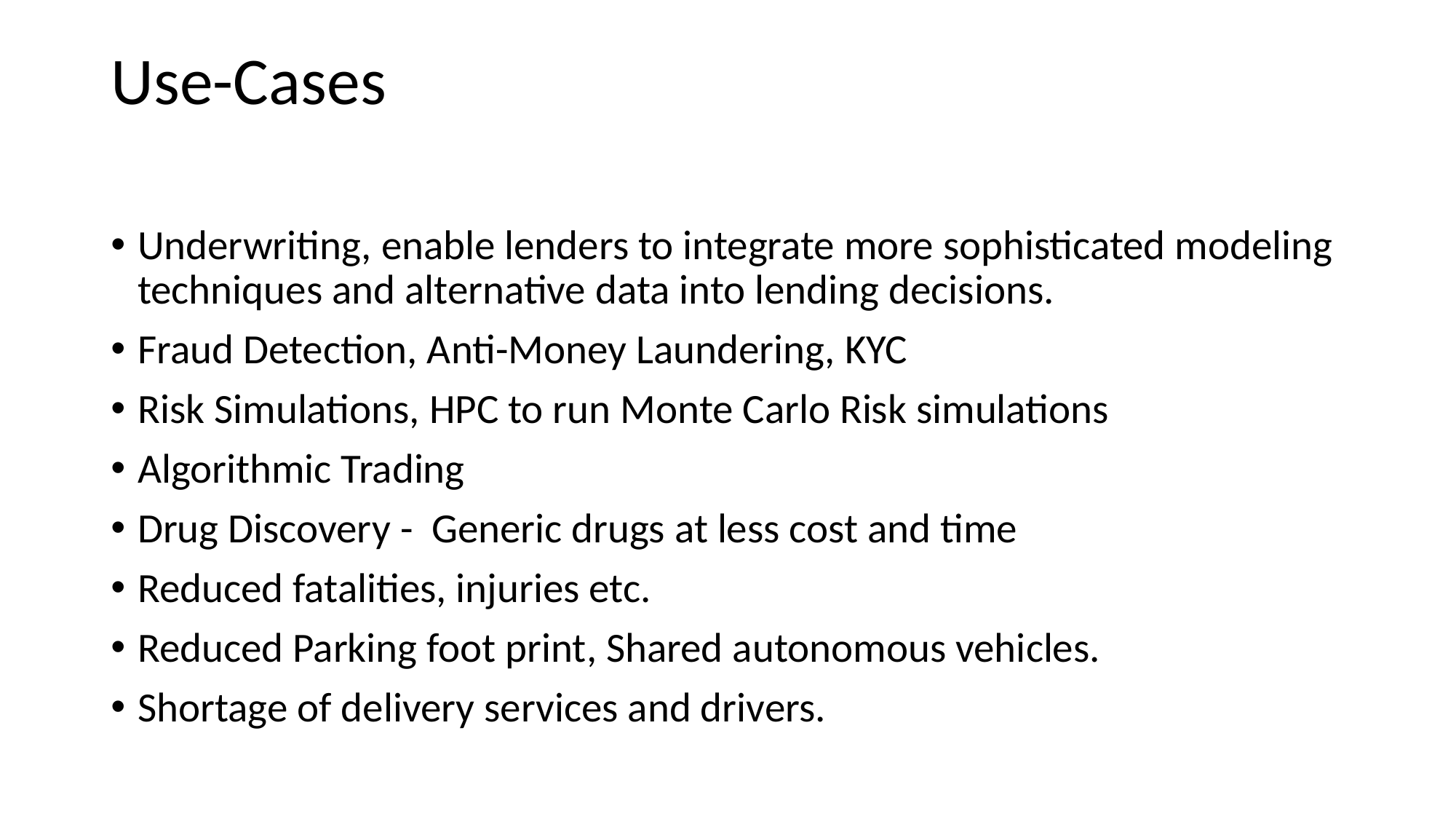

# Use-Cases
Underwriting, enable lenders to integrate more sophisticated modeling techniques and alternative data into lending decisions.
Fraud Detection, Anti-Money Laundering, KYC
Risk Simulations, HPC to run Monte Carlo Risk simulations
Algorithmic Trading
Drug Discovery -  Generic drugs at less cost and time
Reduced fatalities, injuries etc.
Reduced Parking foot print, Shared autonomous vehicles.
Shortage of delivery services and drivers.